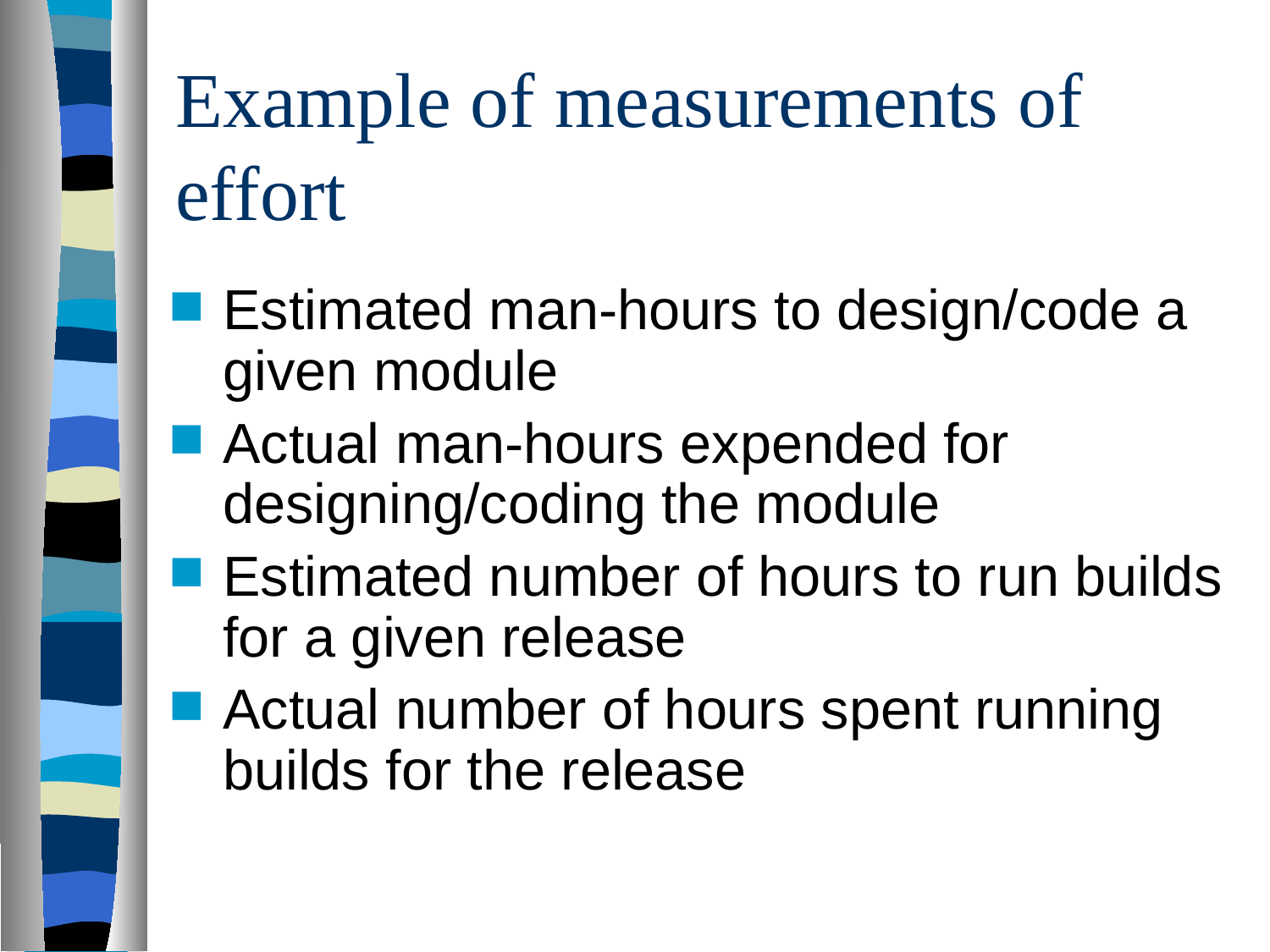

# Example of measurements of effort
Estimated man-hours to design/code a given module
Actual man-hours expended for designing/coding the module
Estimated number of hours to run builds for a given release
Actual number of hours spent running builds for the release